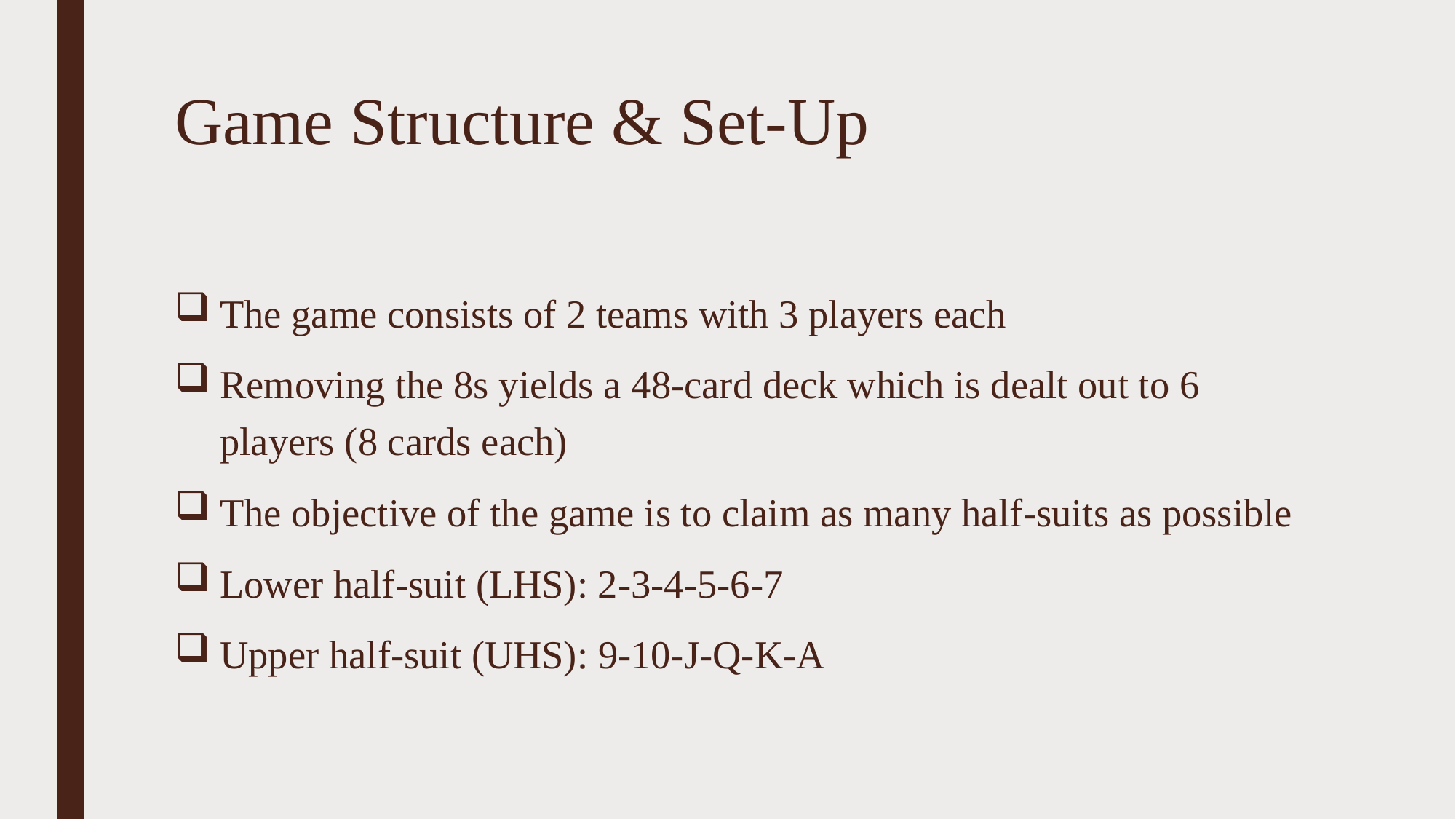

# Game Structure & Set-Up
The game consists of 2 teams with 3 players each
Removing the 8s yields a 48-card deck which is dealt out to 6 players (8 cards each)
The objective of the game is to claim as many half-suits as possible
Lower half-suit (LHS): 2-3-4-5-6-7
Upper half-suit (UHS): 9-10-J-Q-K-A